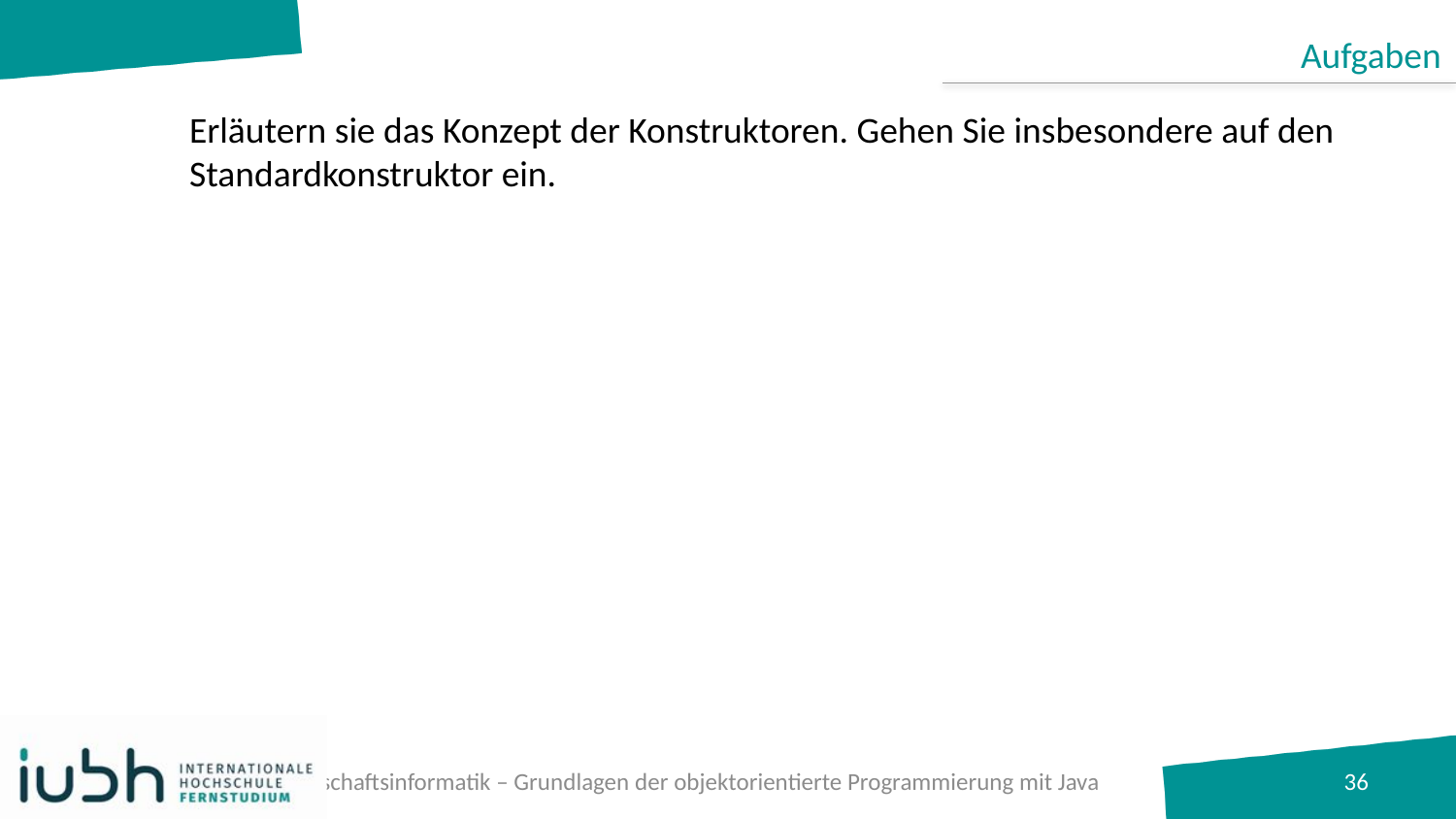

Aufgaben
# Erläutern sie das Konzept der Konstruktoren. Gehen Sie insbesondere auf den Standardkonstruktor ein.

B.A. Wirtschaftsinformatik – Grundlagen der objektorientierte Programmierung mit Java
36